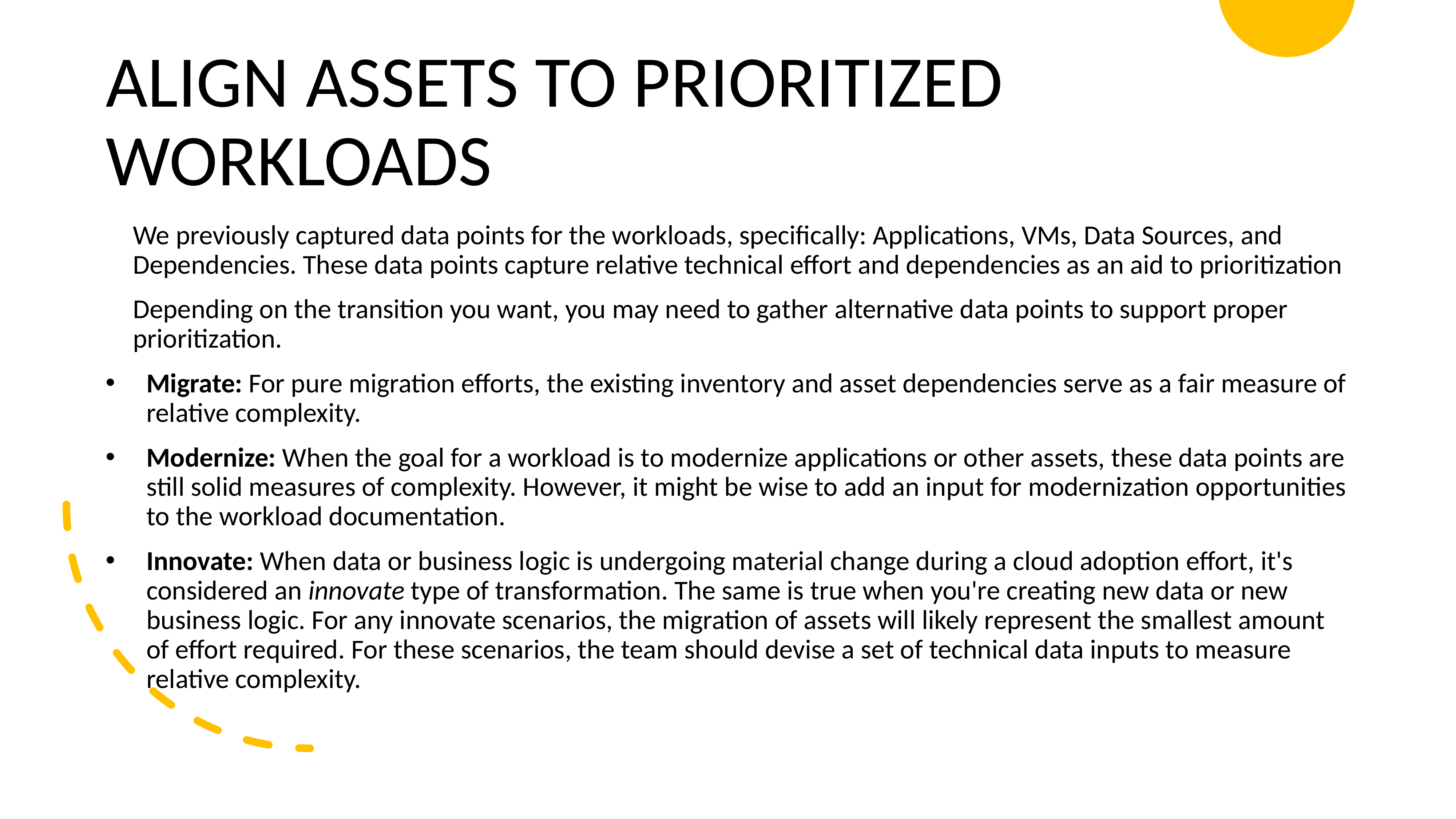

# Align assets to prioritized workloads
We previously captured data points for the workloads, specifically: Applications, VMs, Data Sources, and Dependencies. These data points capture relative technical effort and dependencies as an aid to prioritization
Depending on the transition you want, you may need to gather alternative data points to support proper prioritization.
Migrate: For pure migration efforts, the existing inventory and asset dependencies serve as a fair measure of relative complexity.
Modernize: When the goal for a workload is to modernize applications or other assets, these data points are still solid measures of complexity. However, it might be wise to add an input for modernization opportunities to the workload documentation.
Innovate: When data or business logic is undergoing material change during a cloud adoption effort, it's considered an innovate type of transformation. The same is true when you're creating new data or new business logic. For any innovate scenarios, the migration of assets will likely represent the smallest amount of effort required. For these scenarios, the team should devise a set of technical data inputs to measure relative complexity.